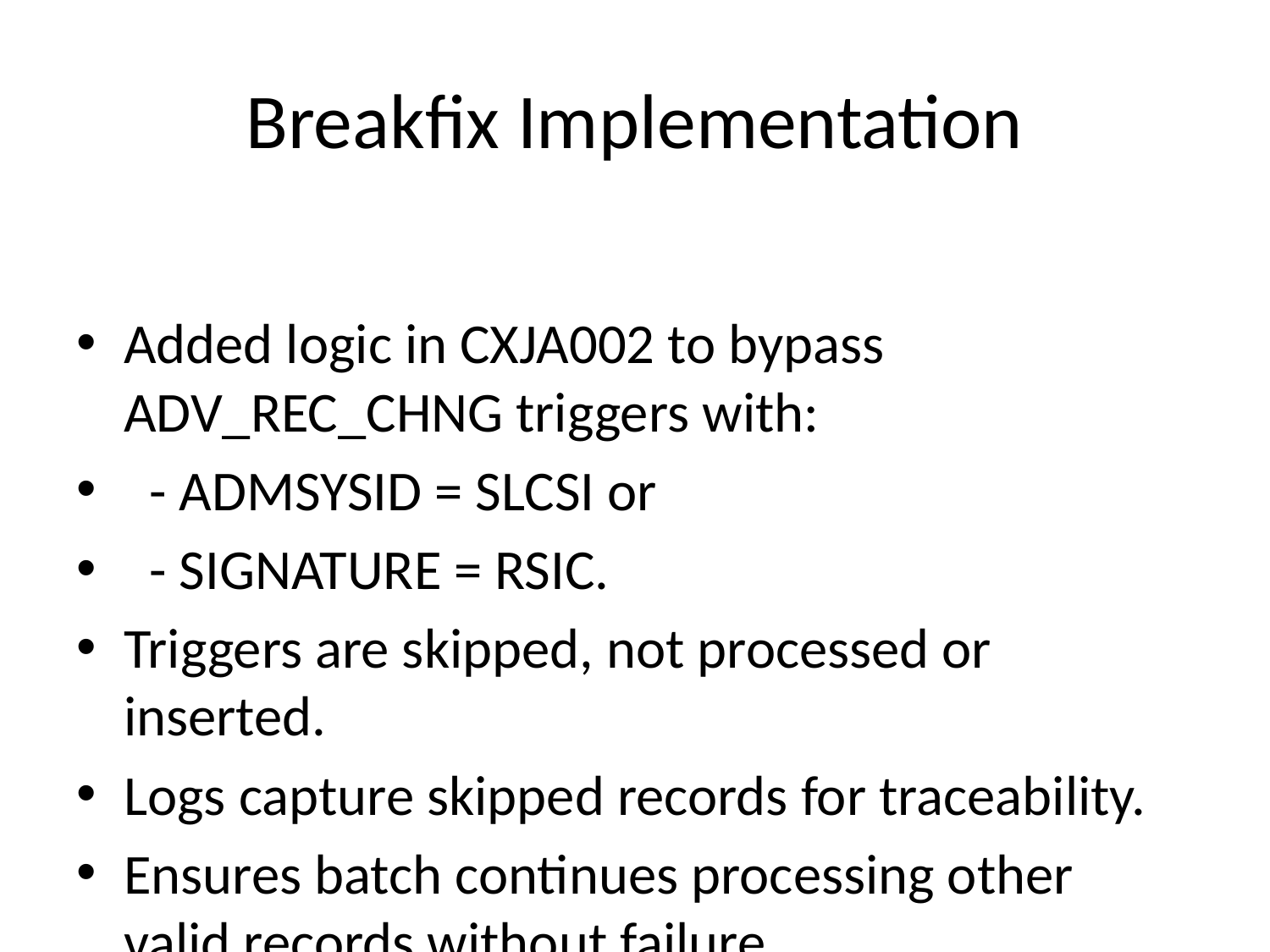

# Breakfix Implementation

Added logic in CXJA002 to bypass ADV_REC_CHNG triggers with:
  - ADMSYSID = SLCSI or
  - SIGNATURE = RSIC.
Triggers are skipped, not processed or inserted.
Logs capture skipped records for traceability.
Ensures batch continues processing other valid records without failure.